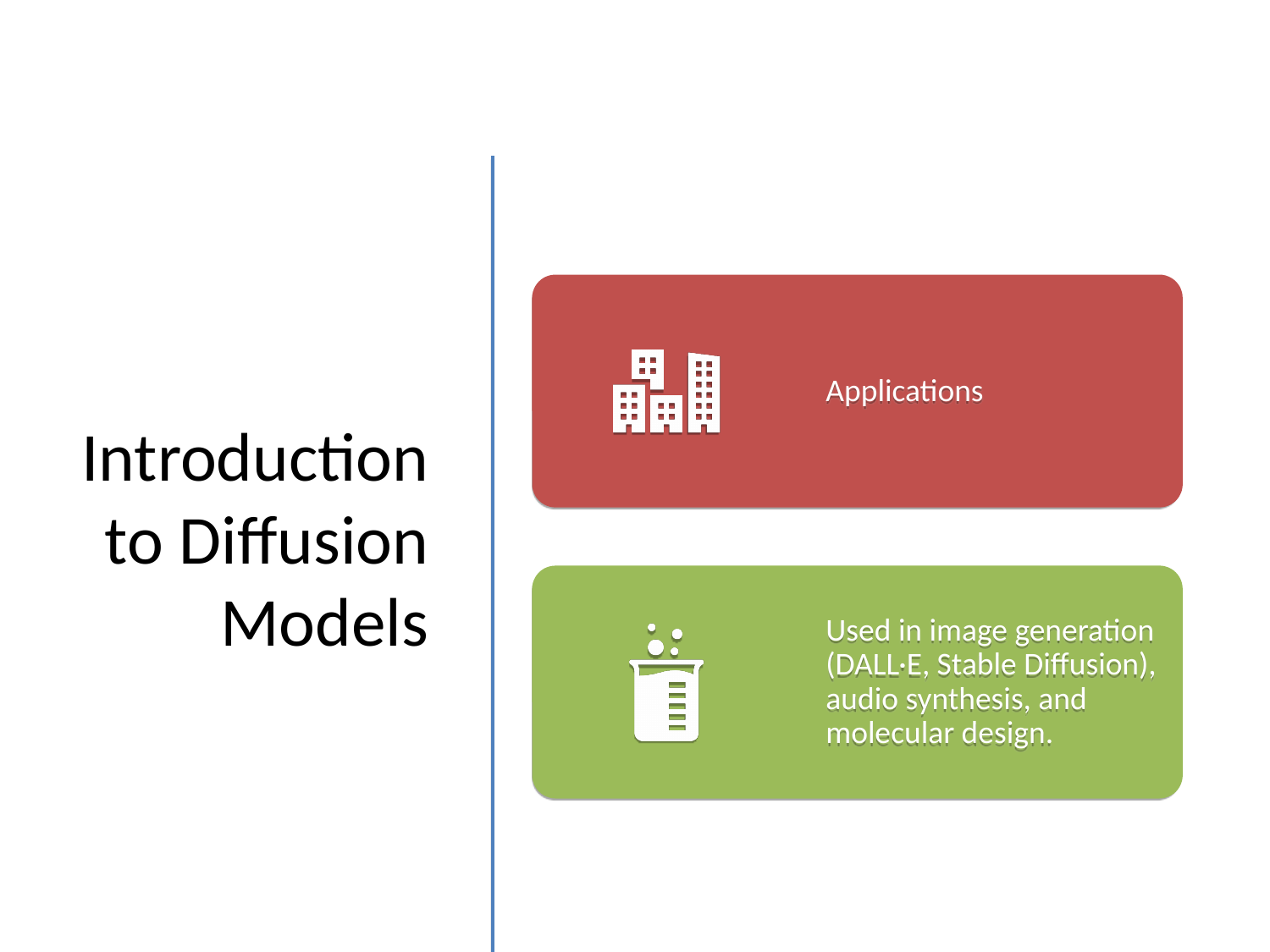

# Introduction to Diffusion Models

Applications

Used in image generation (DALL·E, Stable Diffusion), audio synthesis, and molecular design.